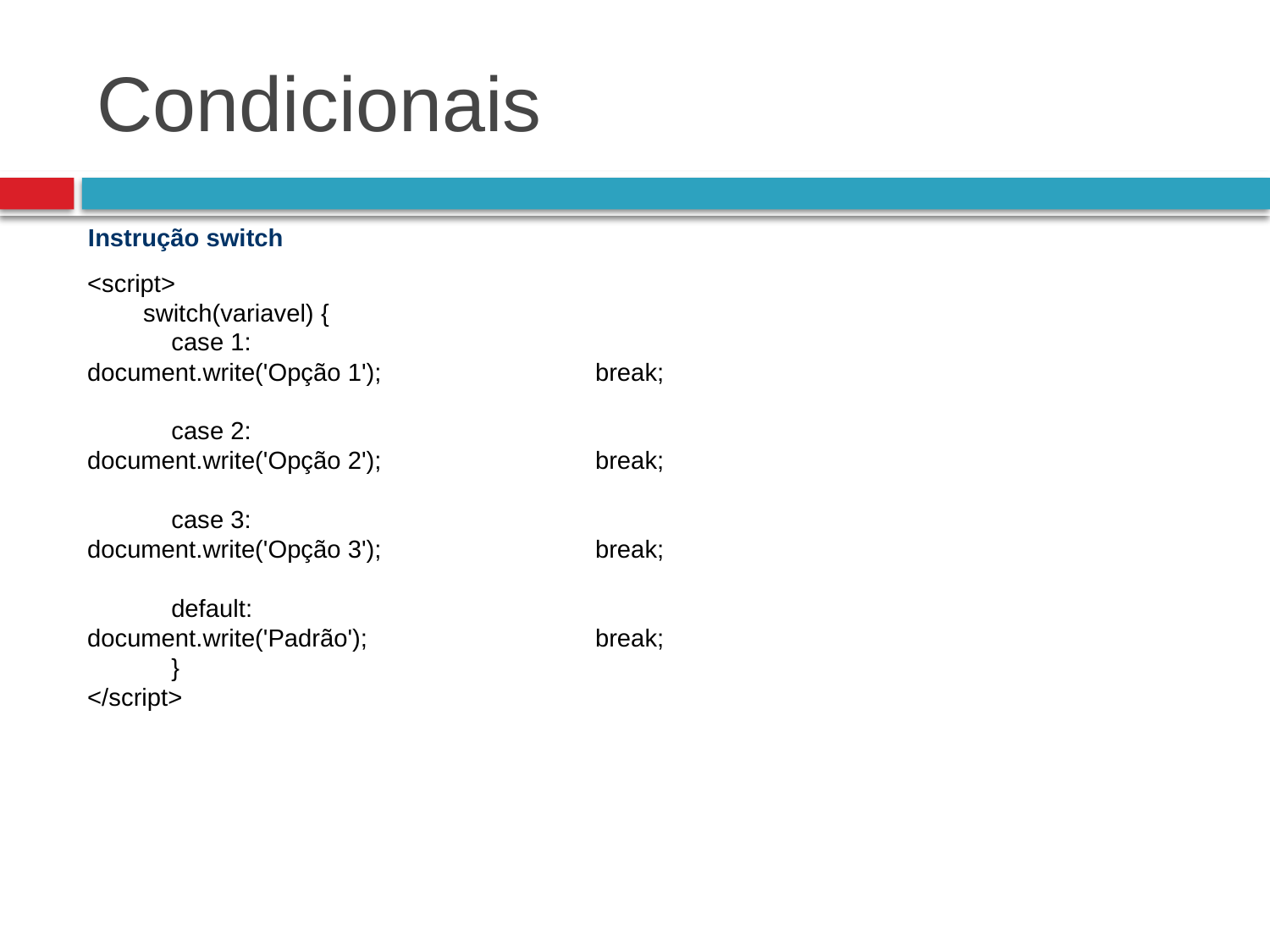

# Condicionais
Instrução switch
<script>
        switch(variavel) {
            case 1:		document.write('Opção 1');		break;
            case 2:		document.write('Opção 2');		break;
            case 3:		document.write('Opção 3');		break;
            default:		document.write('Padrão');		break;
            }
</script>